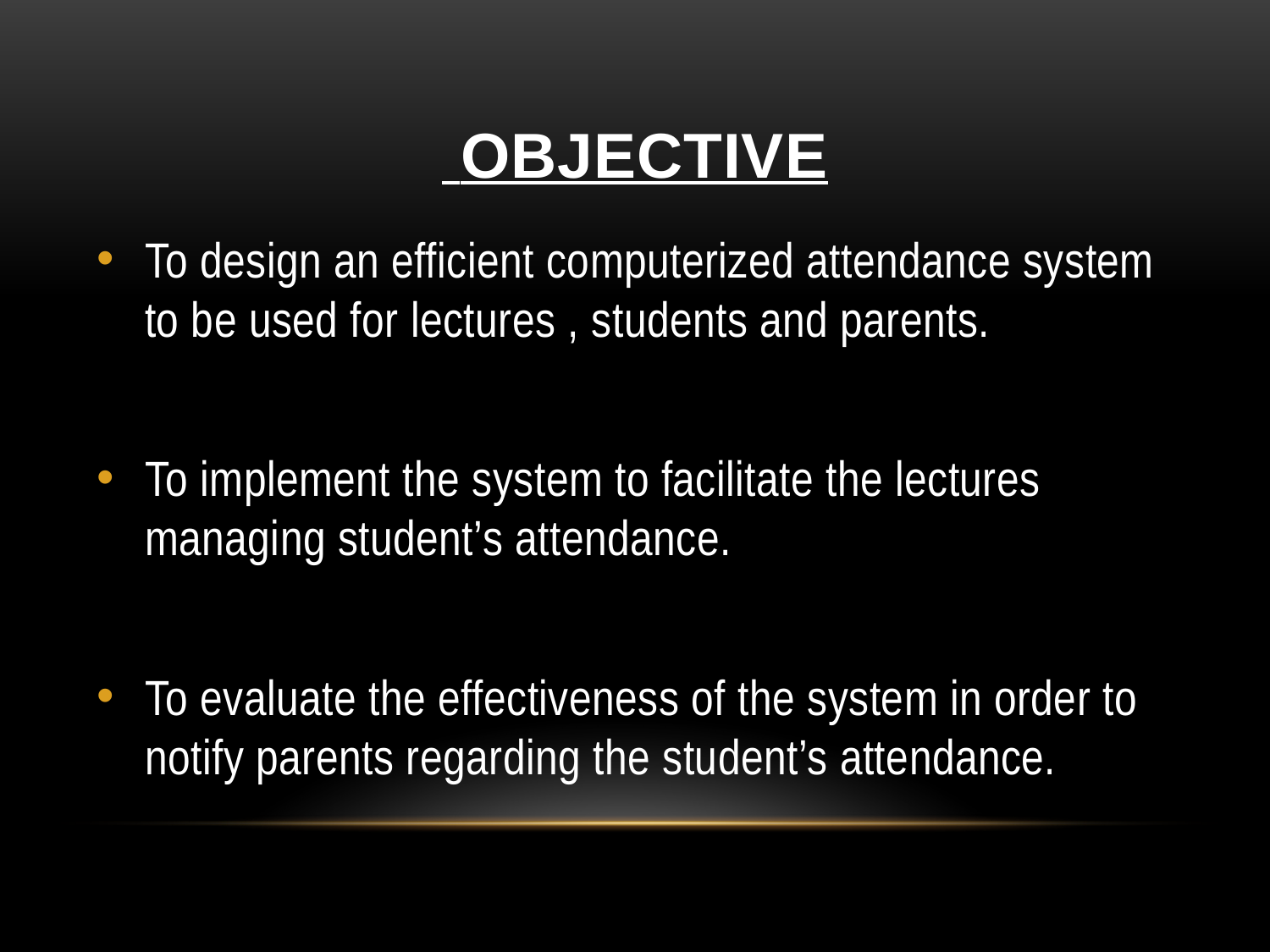

# OBJECTIVE
To design an efficient computerized attendance system to be used for lectures , students and parents.

To implement the system to facilitate the lectures managing student’s attendance.

To evaluate the effectiveness of the system in order to notify parents regarding the student’s attendance.